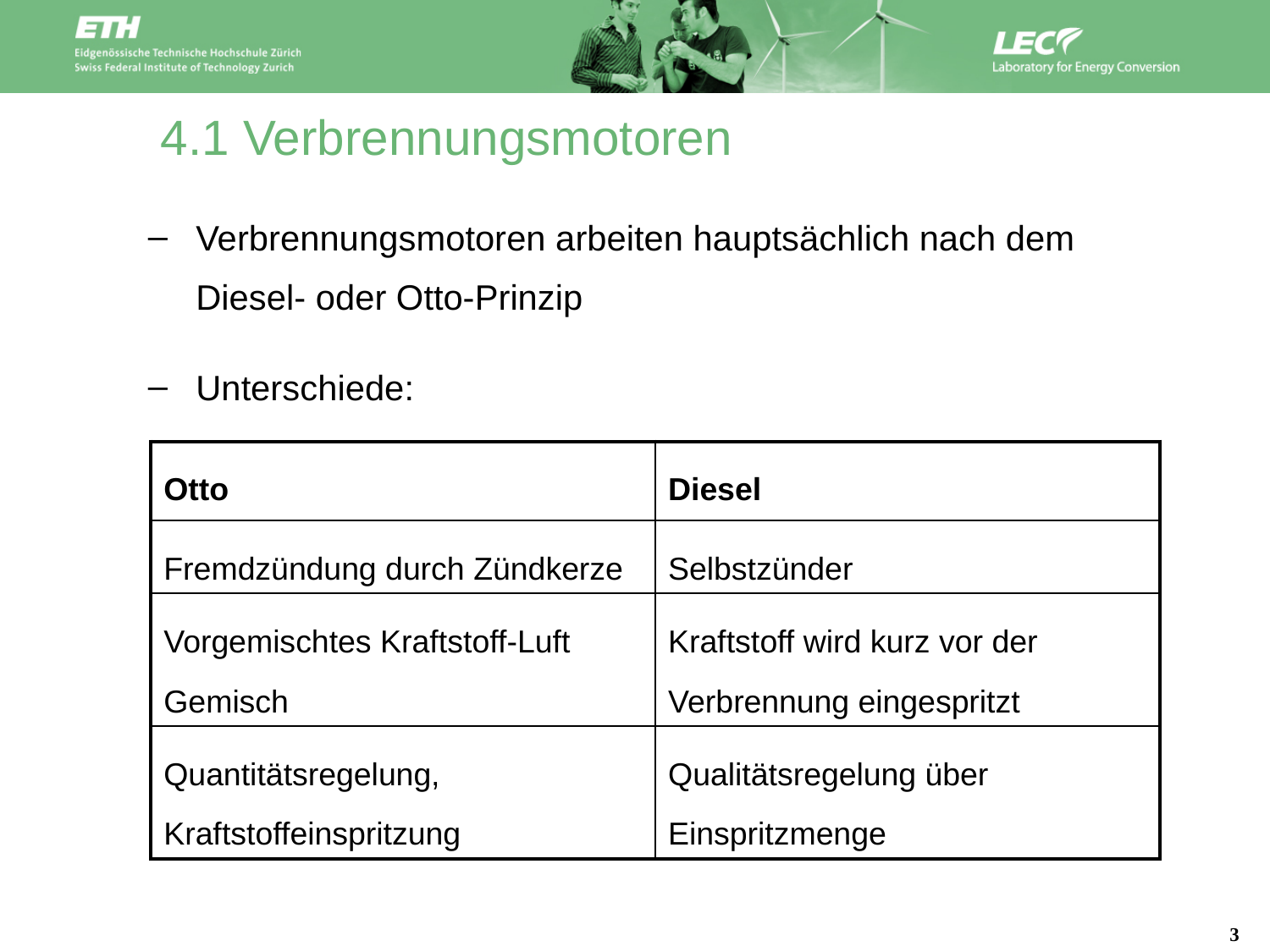

# 4.1 Verbrennungsmotoren
Verbrennungsmotoren arbeiten hauptsächlich nach dem Diesel- oder Otto-Prinzip
Unterschiede:
| Otto | Diesel |
| --- | --- |
| Fremdzündung durch Zündkerze | Selbstzünder |
| Vorgemischtes Kraftstoff-Luft Gemisch | Kraftstoff wird kurz vor der Verbrennung eingespritzt |
| Quantitätsregelung, Kraftstoffeinspritzung | Qualitätsregelung über Einspritzmenge |